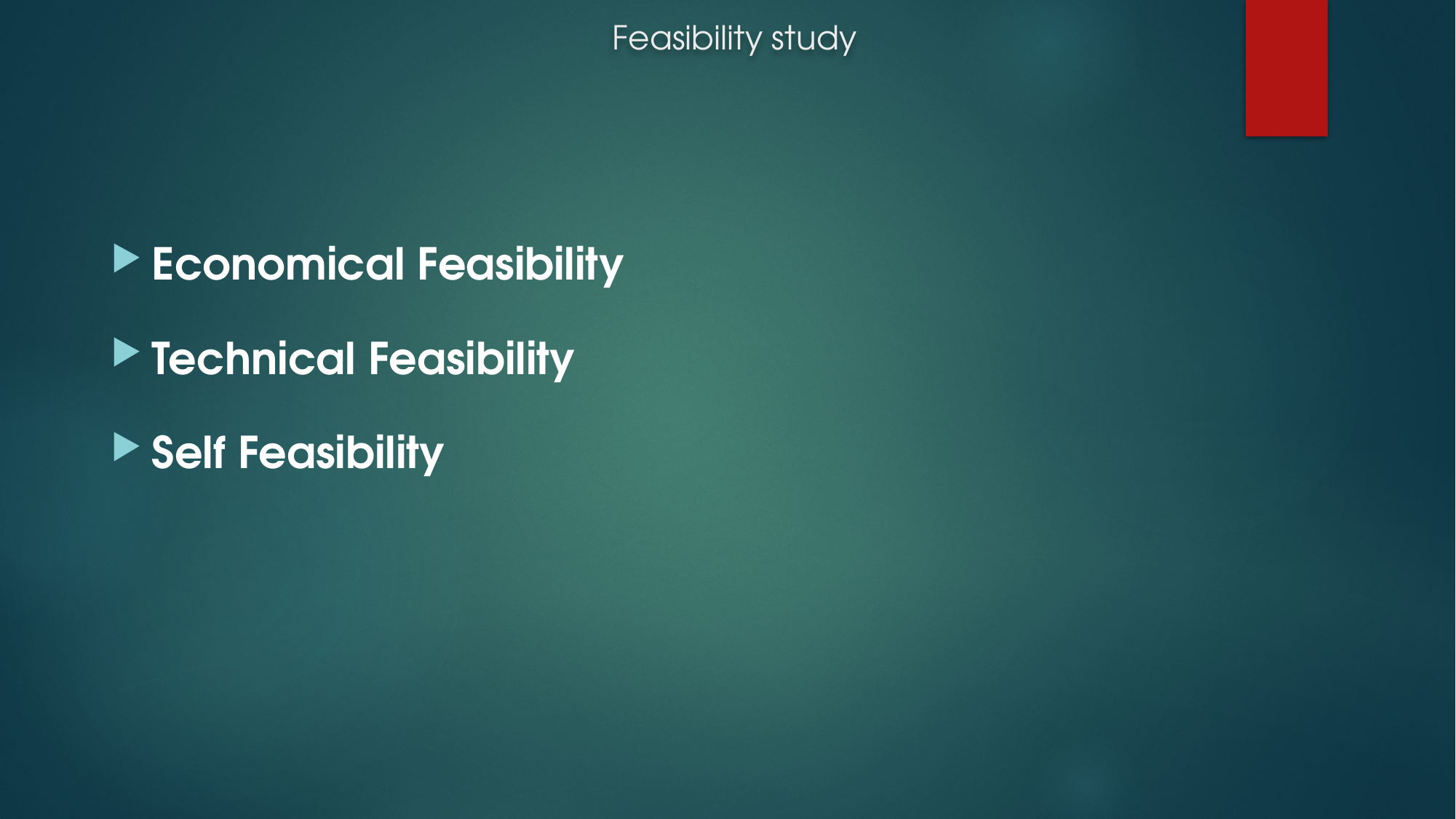

# Feasibility study

Economical Feasibility
Technical Feasibility
Self Feasibility